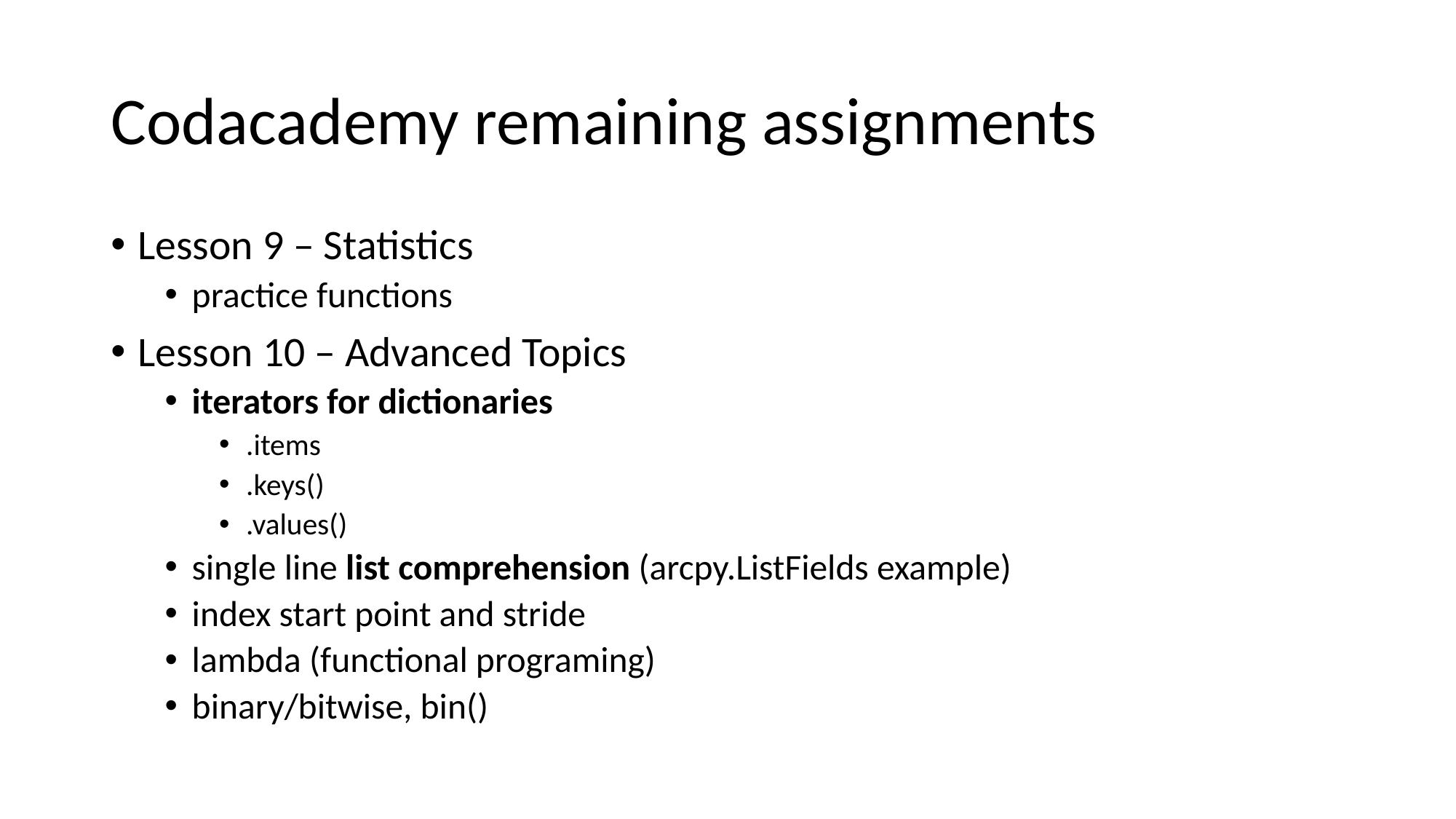

# Codacademy remaining assignments
Lesson 9 – Statistics
practice functions
Lesson 10 – Advanced Topics
iterators for dictionaries
.items
.keys()
.values()
single line list comprehension (arcpy.ListFields example)
index start point and stride
lambda (functional programing)
binary/bitwise, bin()